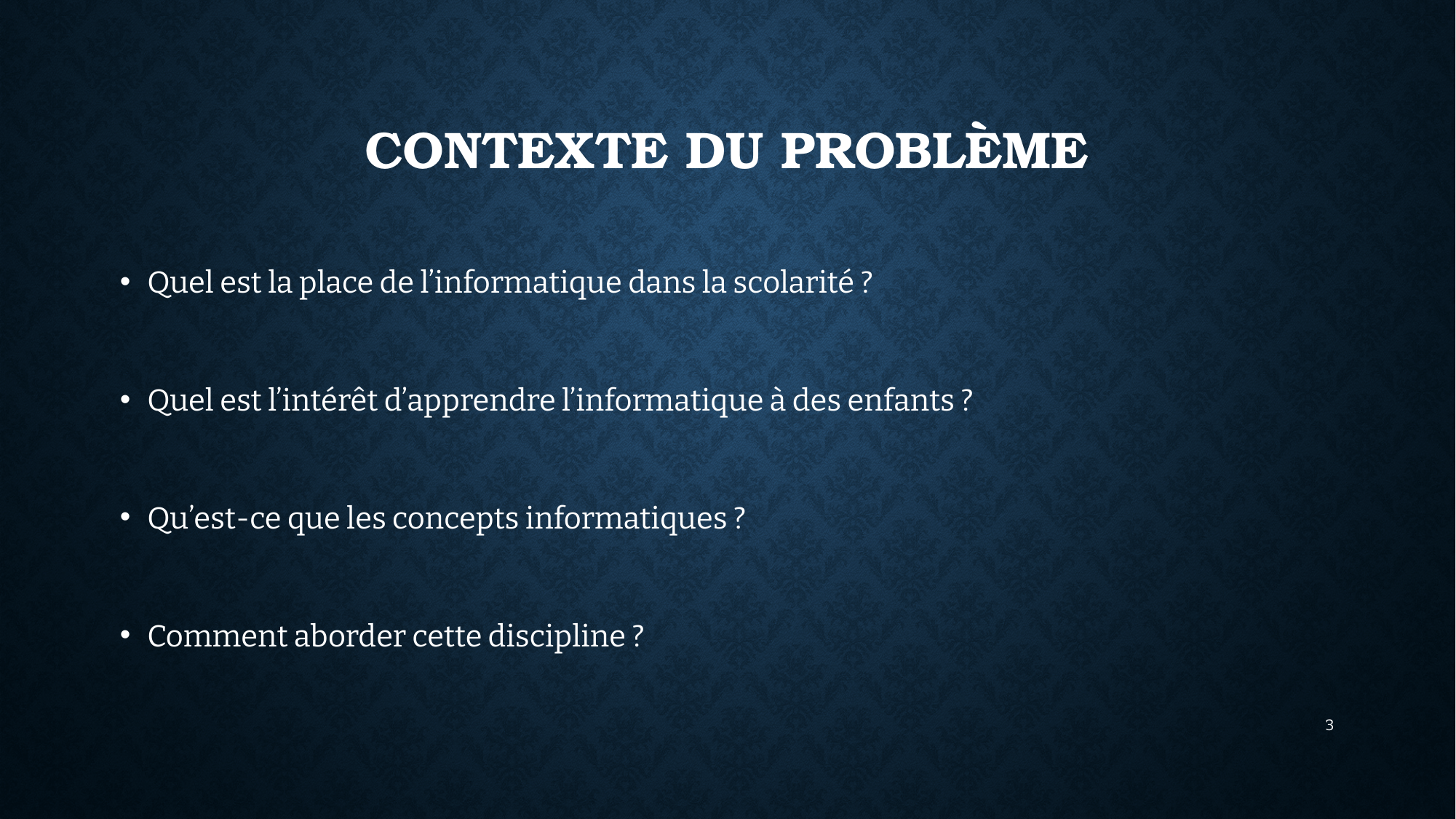

# Contexte du problème
Quel est la place de l’informatique dans la scolarité ?

Quel est l’intérêt d’apprendre l’informatique à des enfants ?

Qu’est-ce que les concepts informatiques ?

Comment aborder cette discipline ?
3